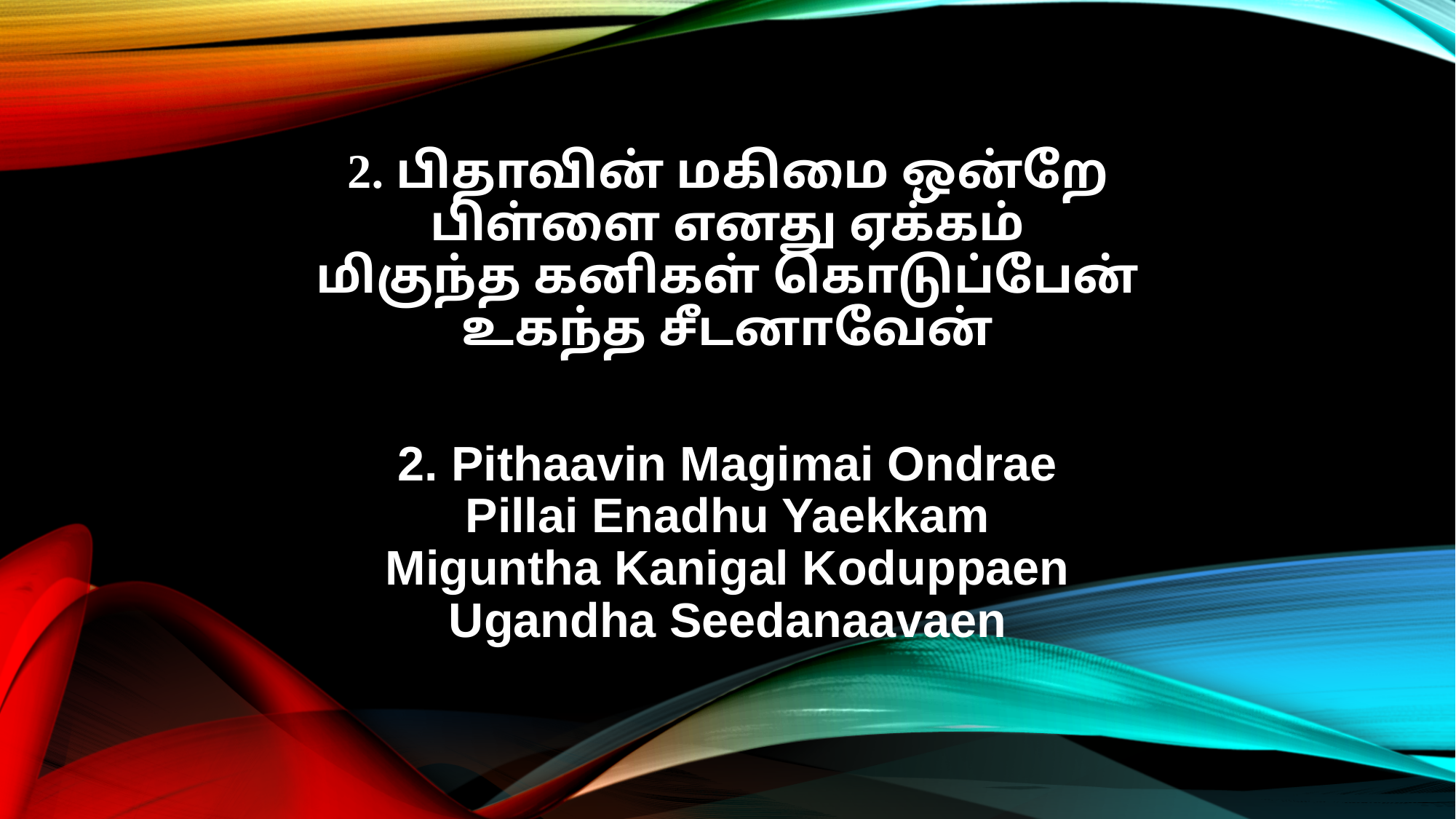

2. பிதாவின் மகிமை ஒன்றே
பிள்ளை எனது ஏக்கம்
மிகுந்த கனிகள் கொடுப்பேன்
உகந்த சீடனாவேன்

2. Pithaavin Magimai Ondrae
Pillai Enadhu Yaekkam
Miguntha Kanigal Koduppaen
Ugandha Seedanaavaen